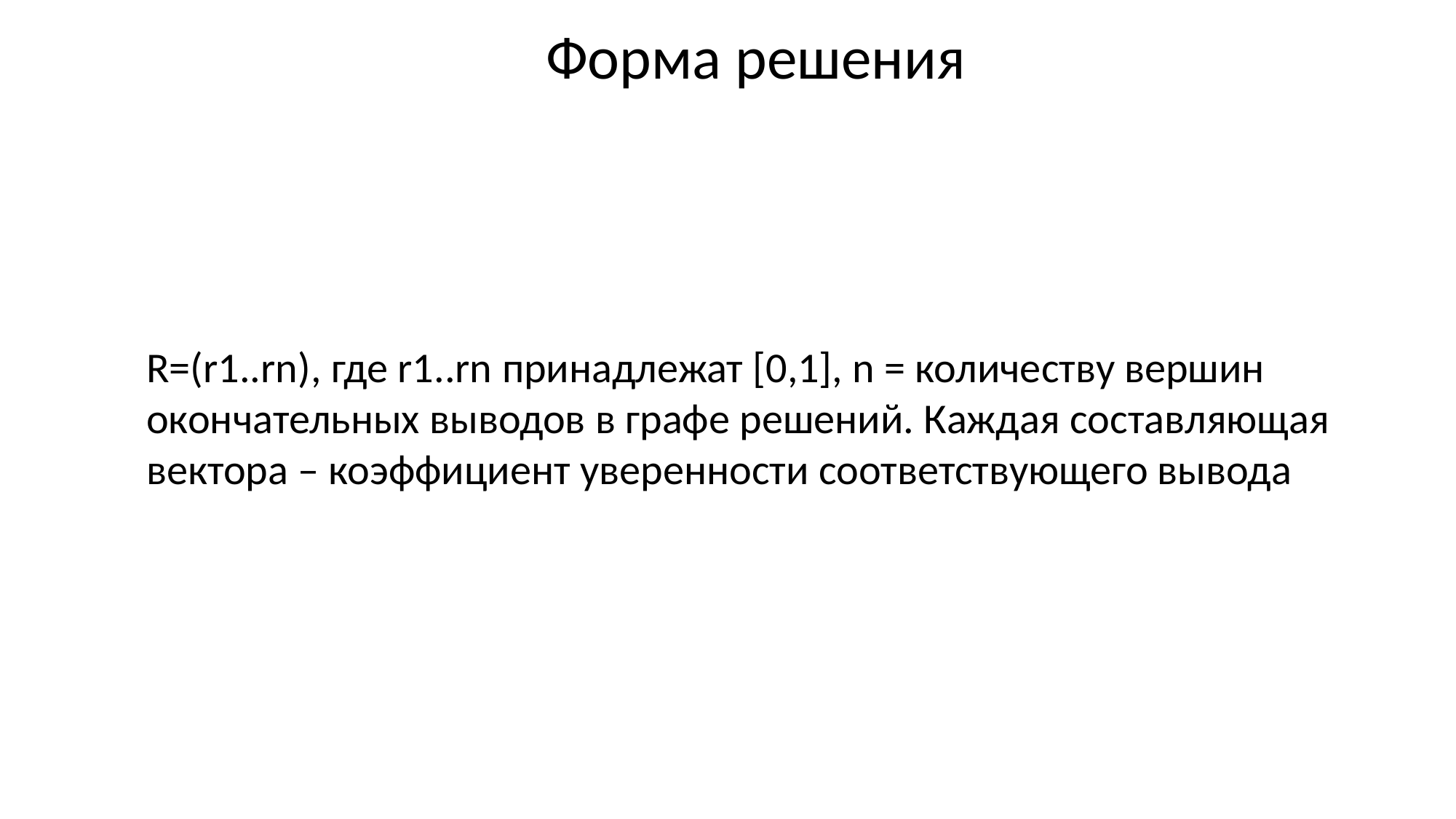

Форма решения
R=(r1..rn), где r1..rn принадлежат [0,1], n = количеству вершин окончательных выводов в графе решений. Каждая составляющая вектора – коэффициент уверенности соответствующего вывода